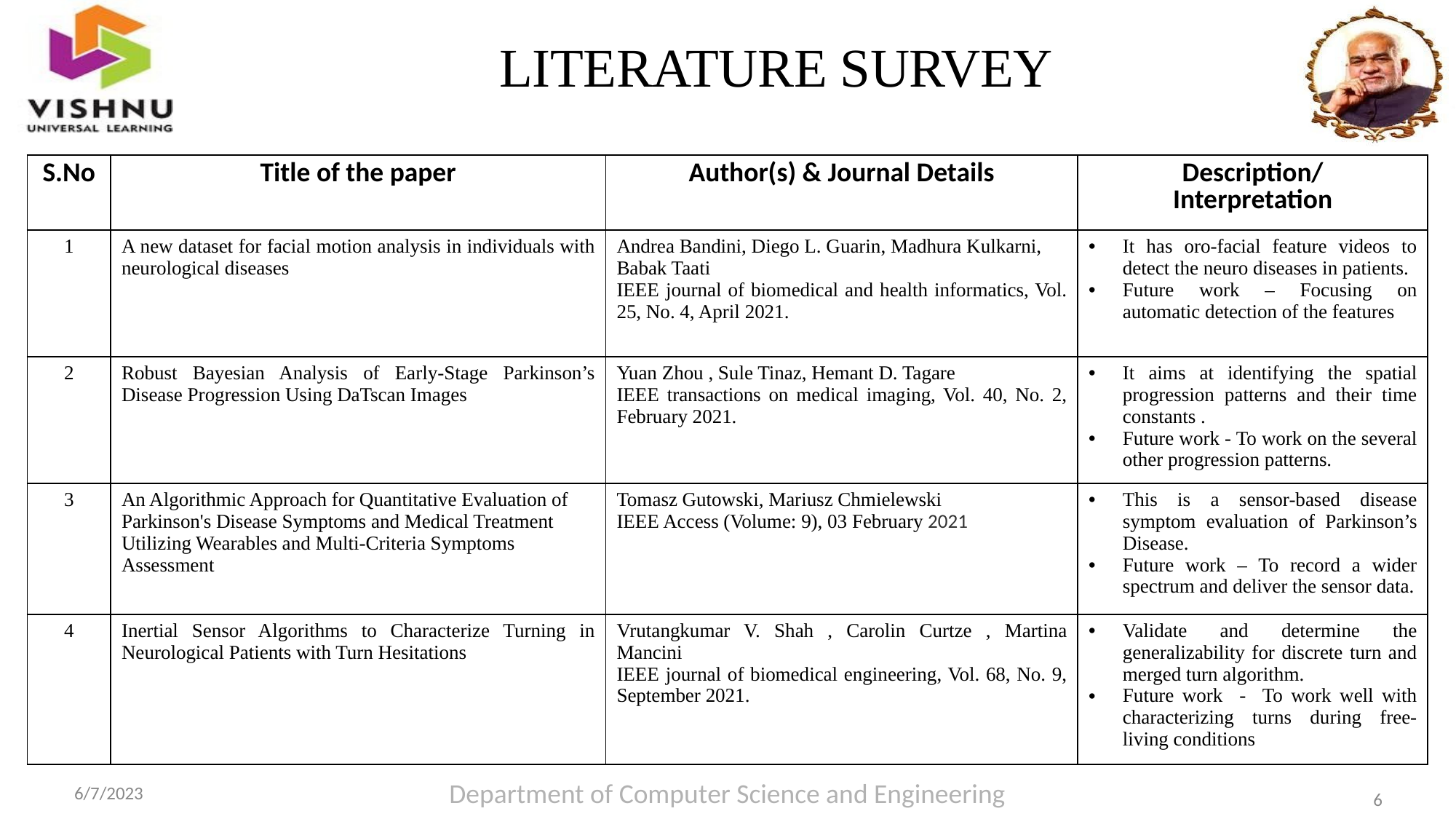

# LITERATURE SURVEY
| S.No | Title of the paper | Author(s) & Journal Details | Description/ Interpretation |
| --- | --- | --- | --- |
| 1 | A new dataset for facial motion analysis in individuals with neurological diseases | Andrea Bandini, Diego L. Guarin, Madhura Kulkarni, Babak Taati IEEE journal of biomedical and health informatics, Vol. 25, No. 4, April 2021. | It has oro-facial feature videos to detect the neuro diseases in patients. Future work – Focusing on automatic detection of the features |
| 2 | Robust Bayesian Analysis of Early-Stage Parkinson’s Disease Progression Using DaTscan Images | Yuan Zhou , Sule Tinaz, Hemant D. Tagare IEEE transactions on medical imaging, Vol. 40, No. 2, February 2021. | It aims at identifying the spatial progression patterns and their time constants . Future work - To work on the several other progression patterns. |
| 3 | An Algorithmic Approach for Quantitative Evaluation of Parkinson's Disease Symptoms and Medical Treatment Utilizing Wearables and Multi-Criteria Symptoms Assessment | Tomasz Gutowski, Mariusz Chmielewski IEEE Access (Volume: 9), 03 February 2021 | This is a sensor-based disease symptom evaluation of Parkinson’s Disease. Future work – To record a wider spectrum and deliver the sensor data. |
| 4 | Inertial Sensor Algorithms to Characterize Turning in Neurological Patients with Turn Hesitations | Vrutangkumar V. Shah , Carolin Curtze , Martina Mancini IEEE journal of biomedical engineering, Vol. 68, No. 9, September 2021. | Validate and determine the generalizability for discrete turn and merged turn algorithm. Future work - To work well with characterizing turns during free-living conditions |
Department of Computer Science and Engineering
6/7/2023
6